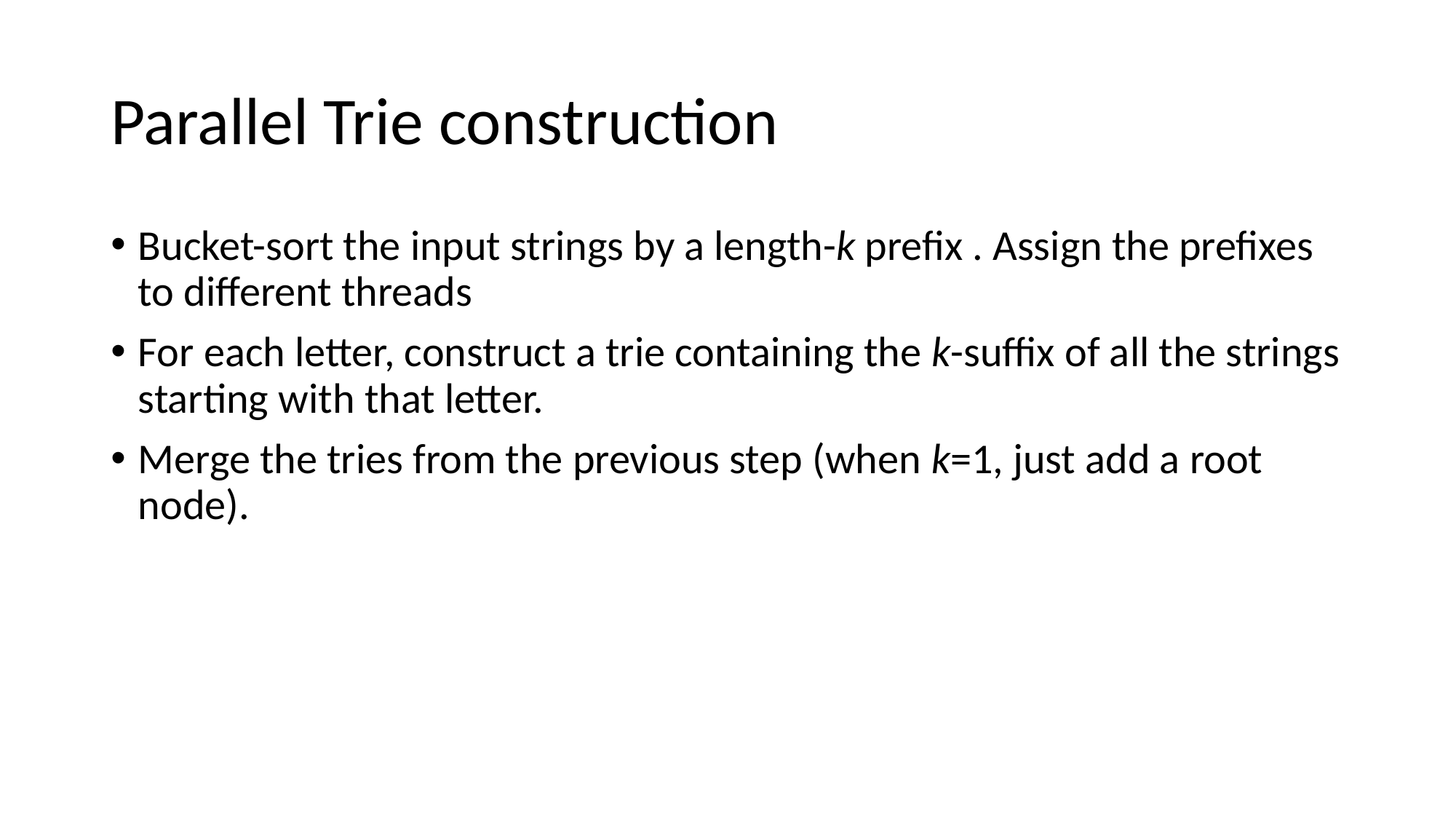

# Parallel Trie construction
Bucket-sort the input strings by a length-k prefix . Assign the prefixes to different threads
For each letter, construct a trie containing the k-suffix of all the strings starting with that letter.
Merge the tries from the previous step (when k=1, just add a root node).